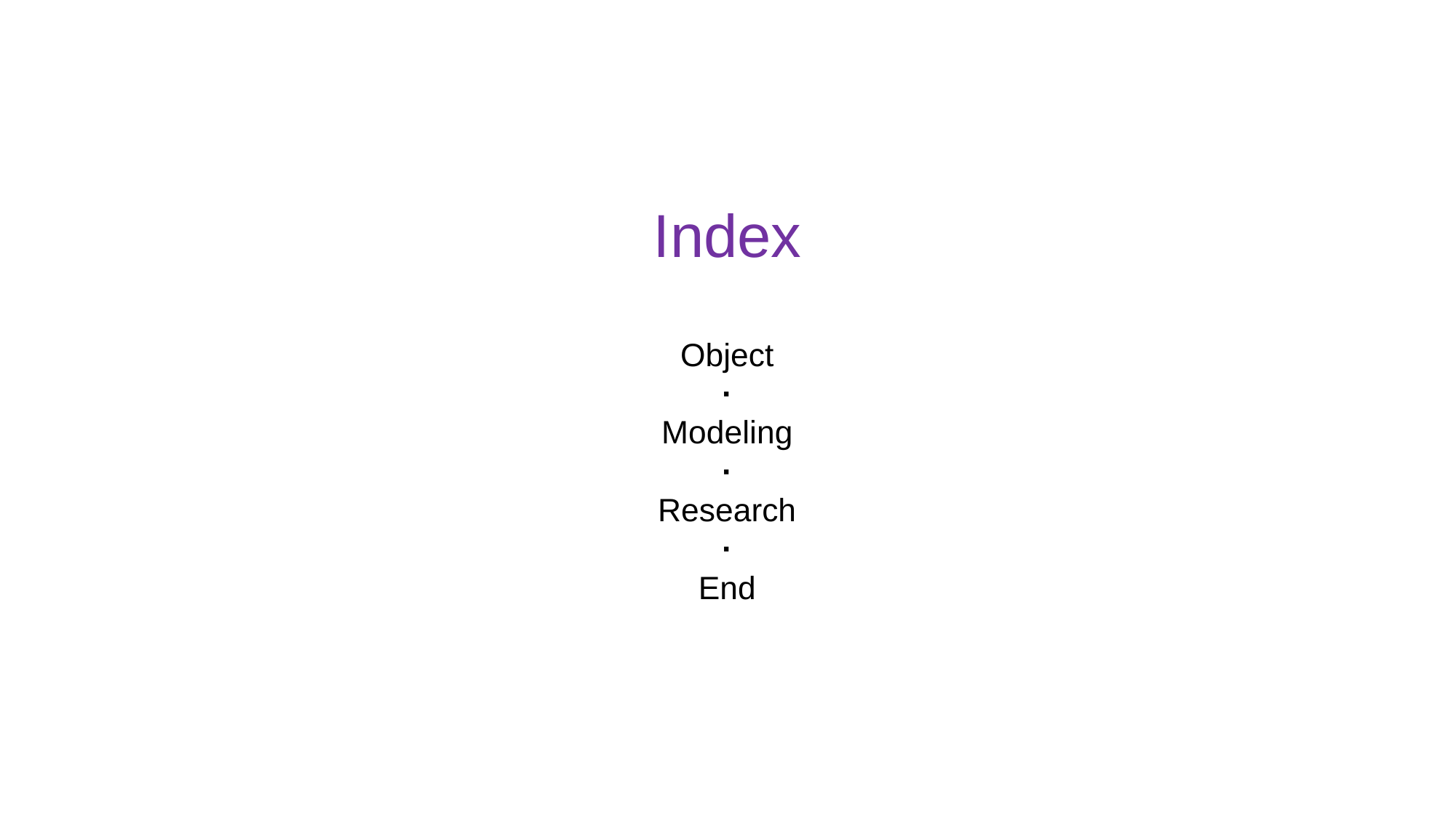

Index
Object
·
Modeling
·
Research
·
End